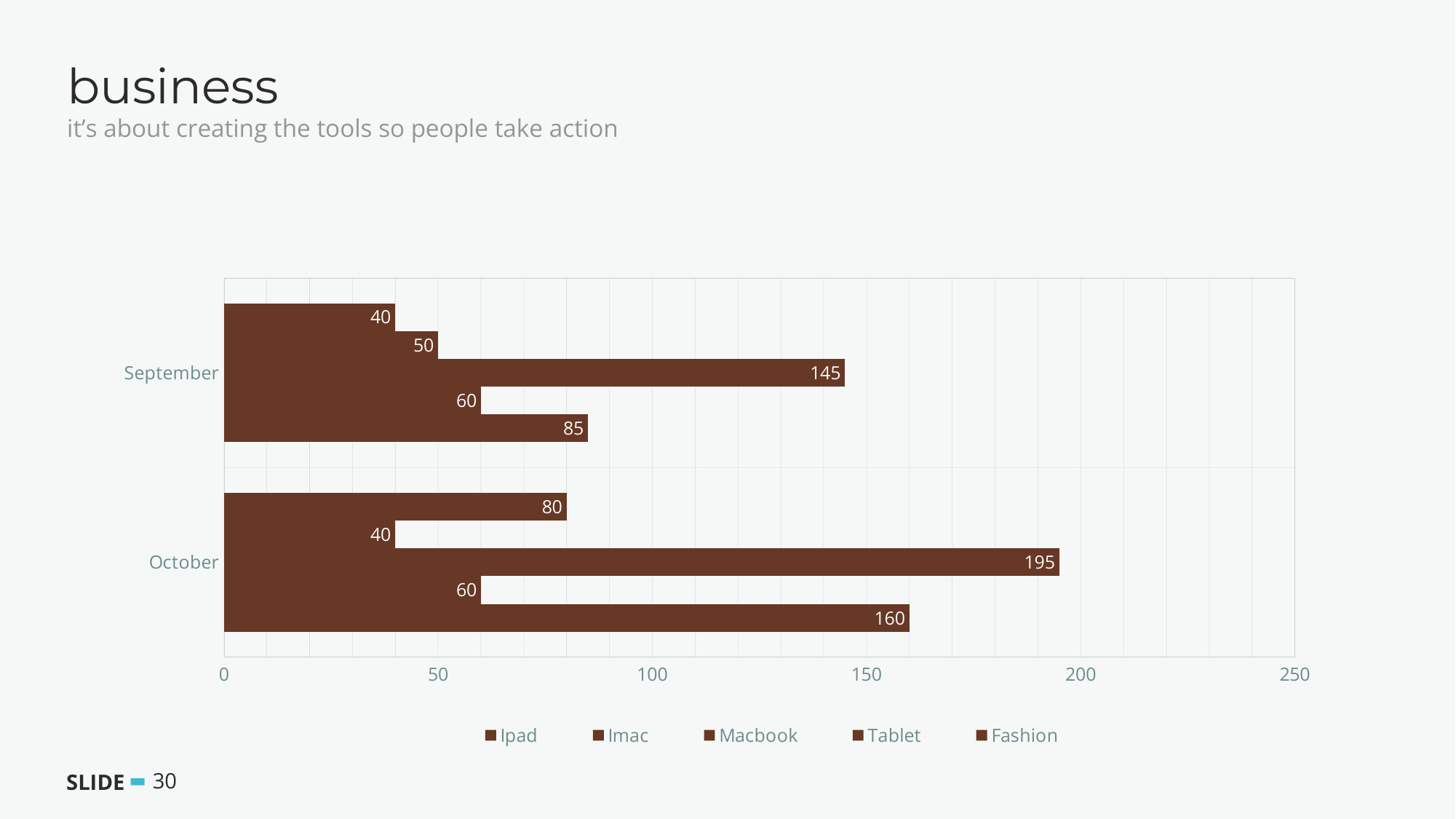

# business
it’s about creating the tools so people take action

### Chart

| Category | Fashion | Tablet | Macbook | Imac | Ipad |
|---|---|---|---|---|---|
| September | 40.0 | 50.0 | 145.0 | 60.0 | 85.0 |
| October | 80.0 | 40.0 | 195.0 | 60.0 | 160.0 |